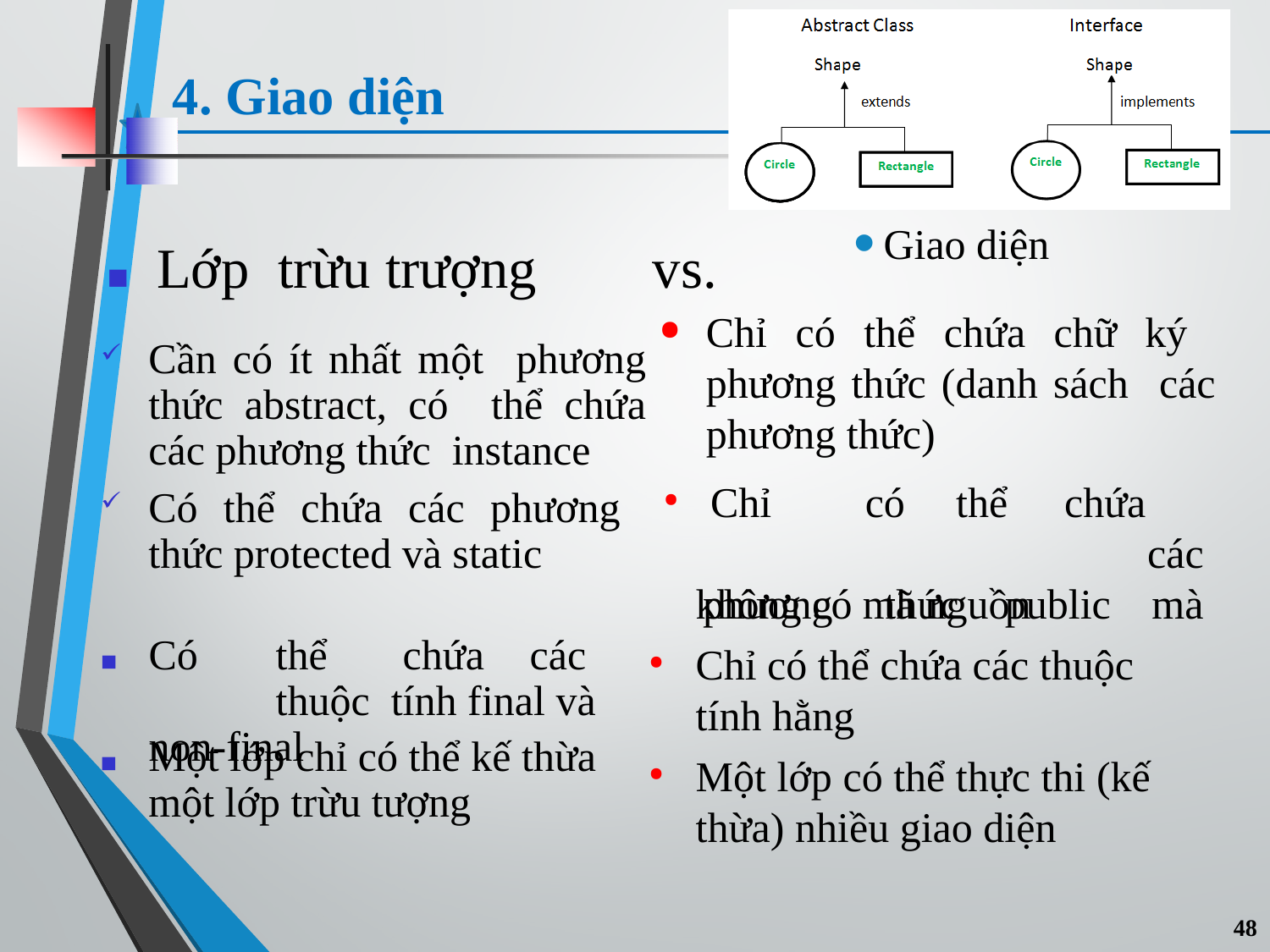

# 4. Giao diện
Giao diện
Chỉ có thể chứa chữ ký  phương thức (danh sách  các phương thức)
◼	Lớp  trừu trượng	vs.
Cần có ít nhất một  phương thức abstract, có  thể chứa các phương thức  instance
Có thể chứa các phương  thức protected và static
Chỉ	có	thể	chứa	các
phương	thức	public	mà
không có mã nguồn
◼	Có	thể	chứa	các	thuộc  tính final và non-final
Chỉ có thể chứa các thuộc
tính hằng
Một lớp có thể thực thi (kế  thừa) nhiều giao diện
◼	Một lớp chỉ có thể kế thừa  một lớp trừu tượng
48